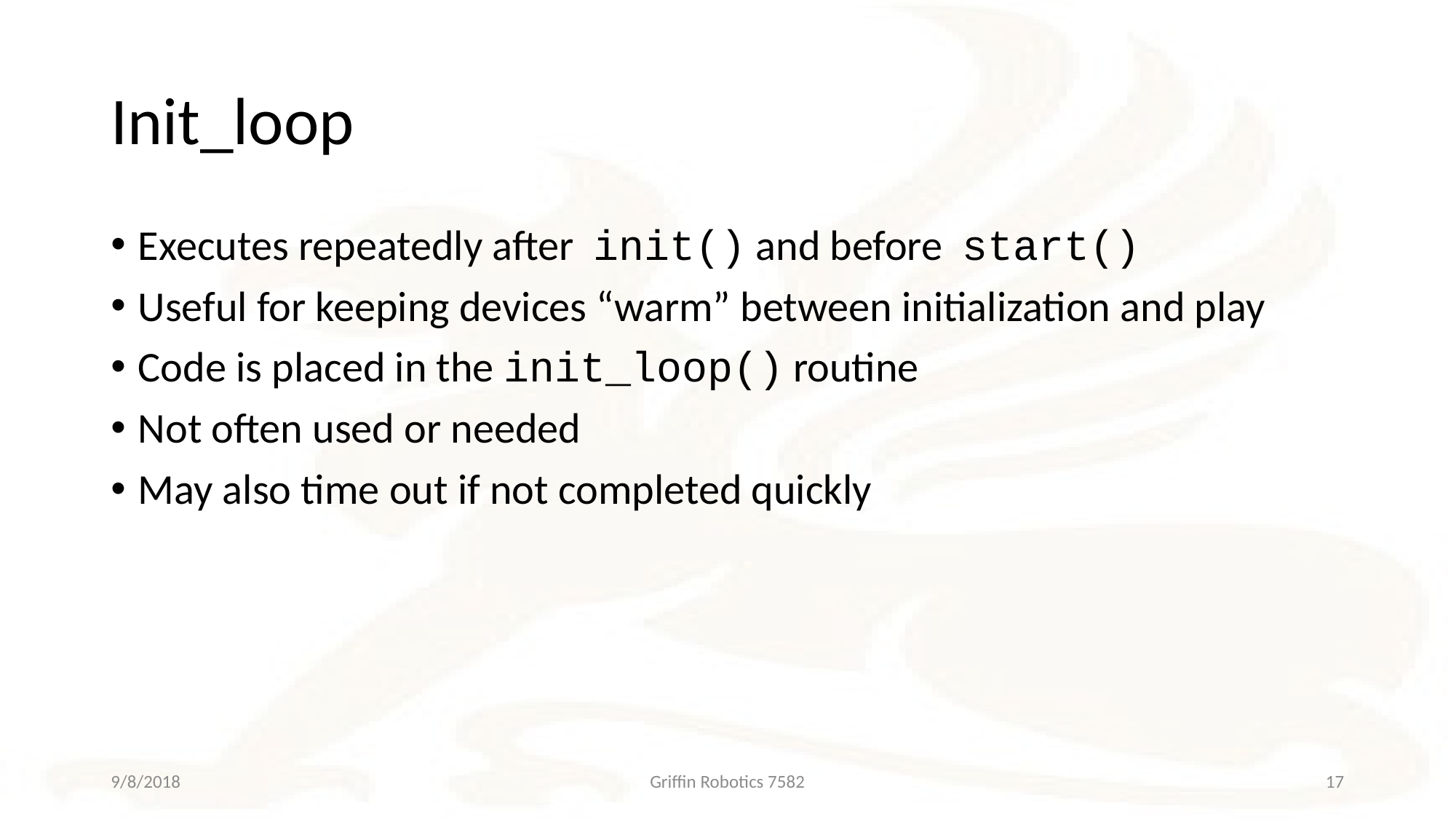

# Init_loop
Executes repeatedly after  init() and before  start()
Useful for keeping devices “warm” between initialization and play
Code is placed in the init_loop() routine
Not often used or needed
May also time out if not completed quickly
9/8/2018
Griffin Robotics 7582
17